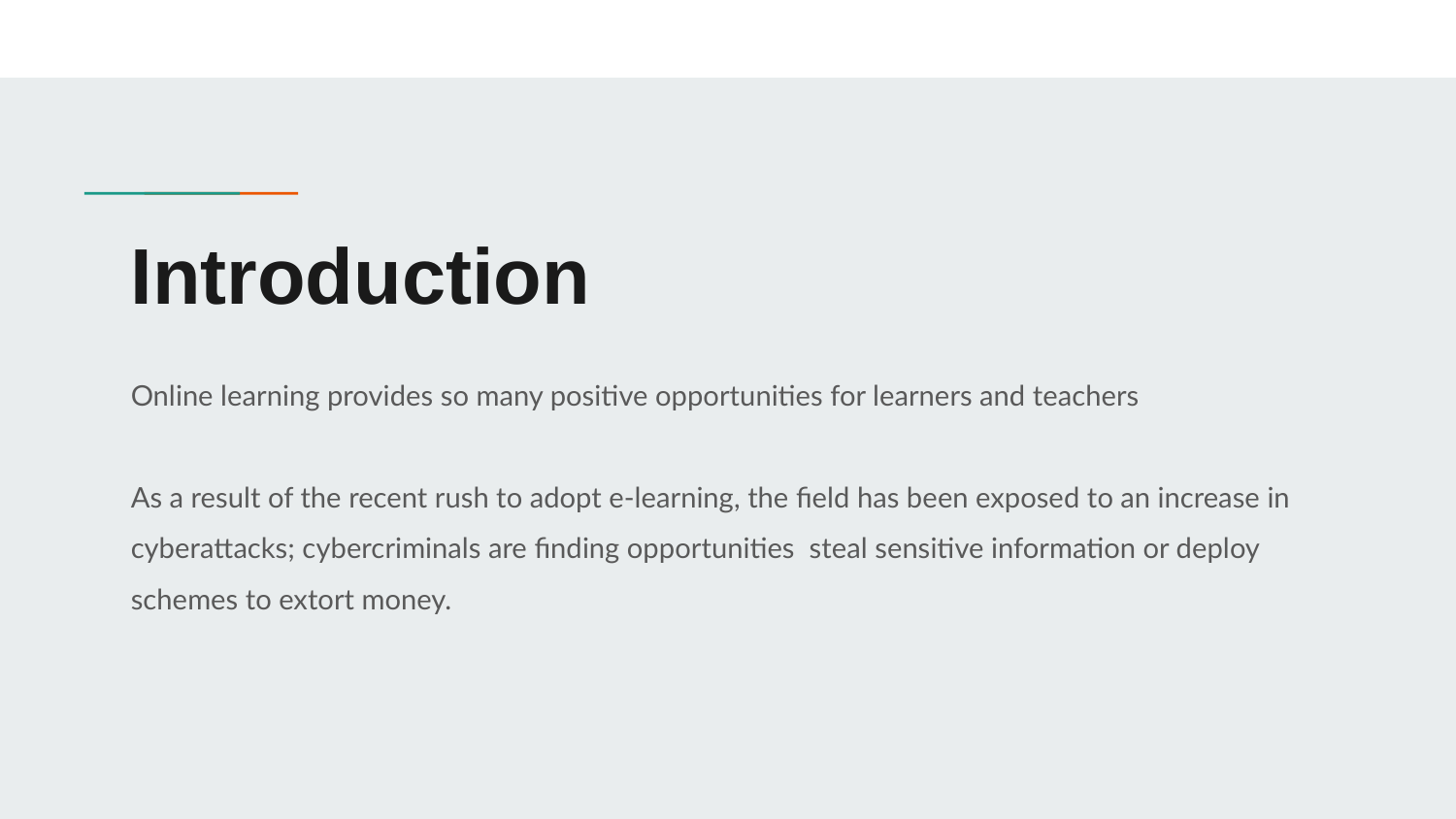

# Introduction
Online learning provides so many positive opportunities for learners and teachers

As a result of the recent rush to adopt e-learning, the field has been exposed to an increase in cyberattacks; cybercriminals are finding opportunities  steal sensitive information or deploy  schemes to extort money.